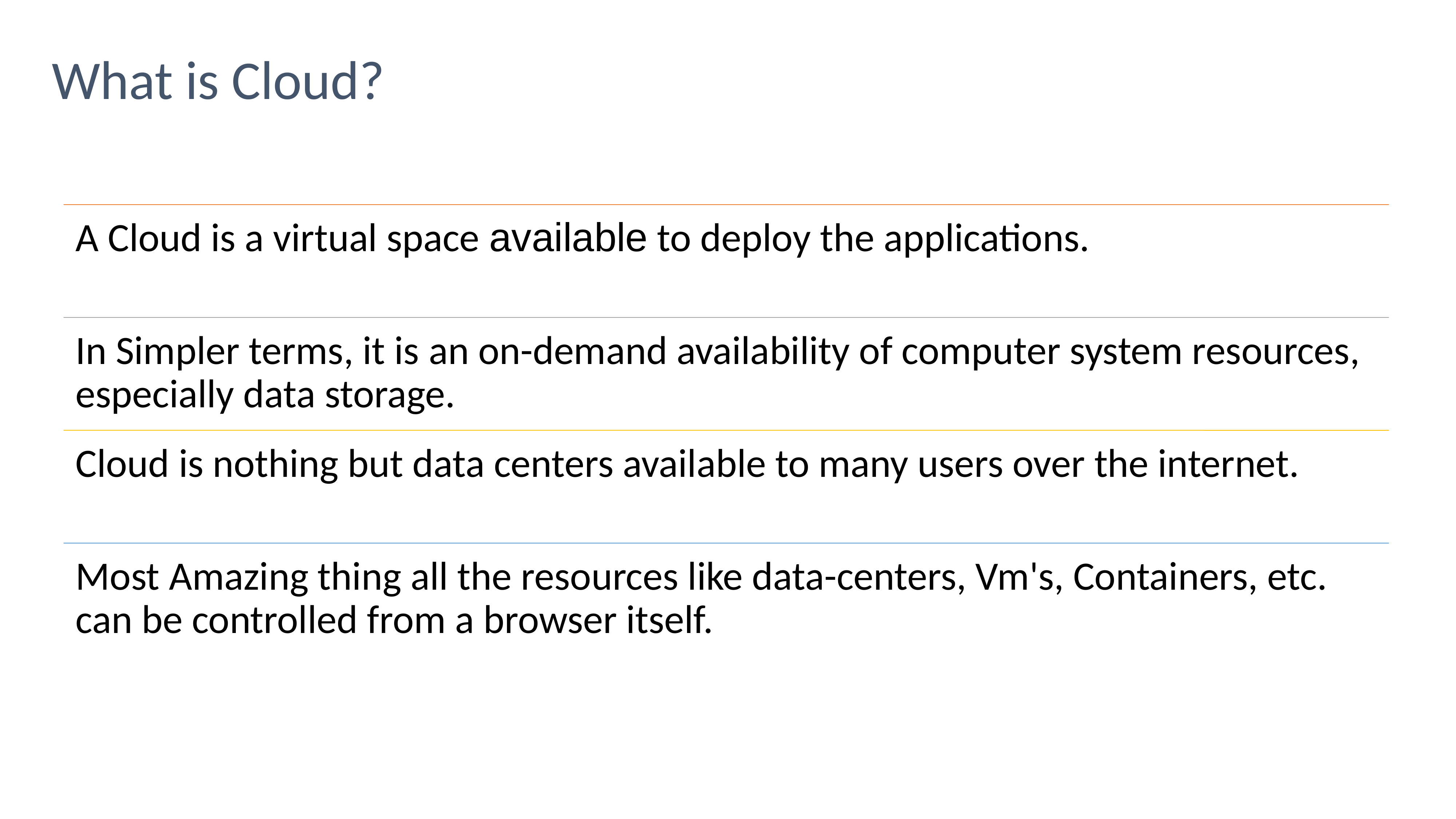

What is Cloud?
A Cloud is a virtual space available to deploy the applications.
In Simpler terms, it is an on-demand availability of computer system resources, especially data storage.
Cloud is nothing but data centers available to many users over the internet.
Most Amazing thing all the resources like data-centers, Vm's, Containers, etc. can be controlled from a browser itself.